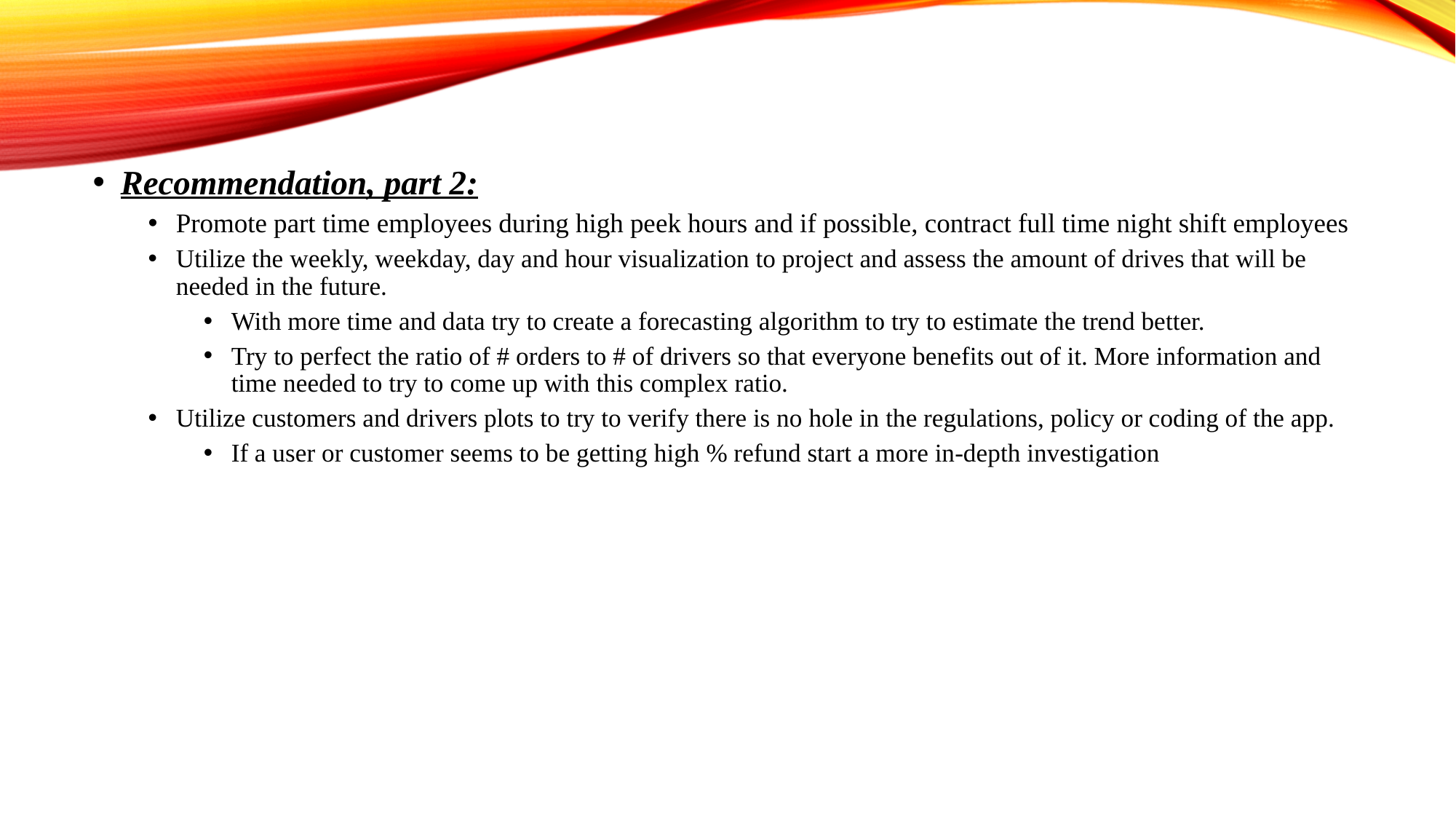

Recommendation, part 2:
Promote part time employees during high peek hours and if possible, contract full time night shift employees
Utilize the weekly, weekday, day and hour visualization to project and assess the amount of drives that will be needed in the future.
With more time and data try to create a forecasting algorithm to try to estimate the trend better.
Try to perfect the ratio of # orders to # of drivers so that everyone benefits out of it. More information and time needed to try to come up with this complex ratio.
Utilize customers and drivers plots to try to verify there is no hole in the regulations, policy or coding of the app.
If a user or customer seems to be getting high % refund start a more in-depth investigation